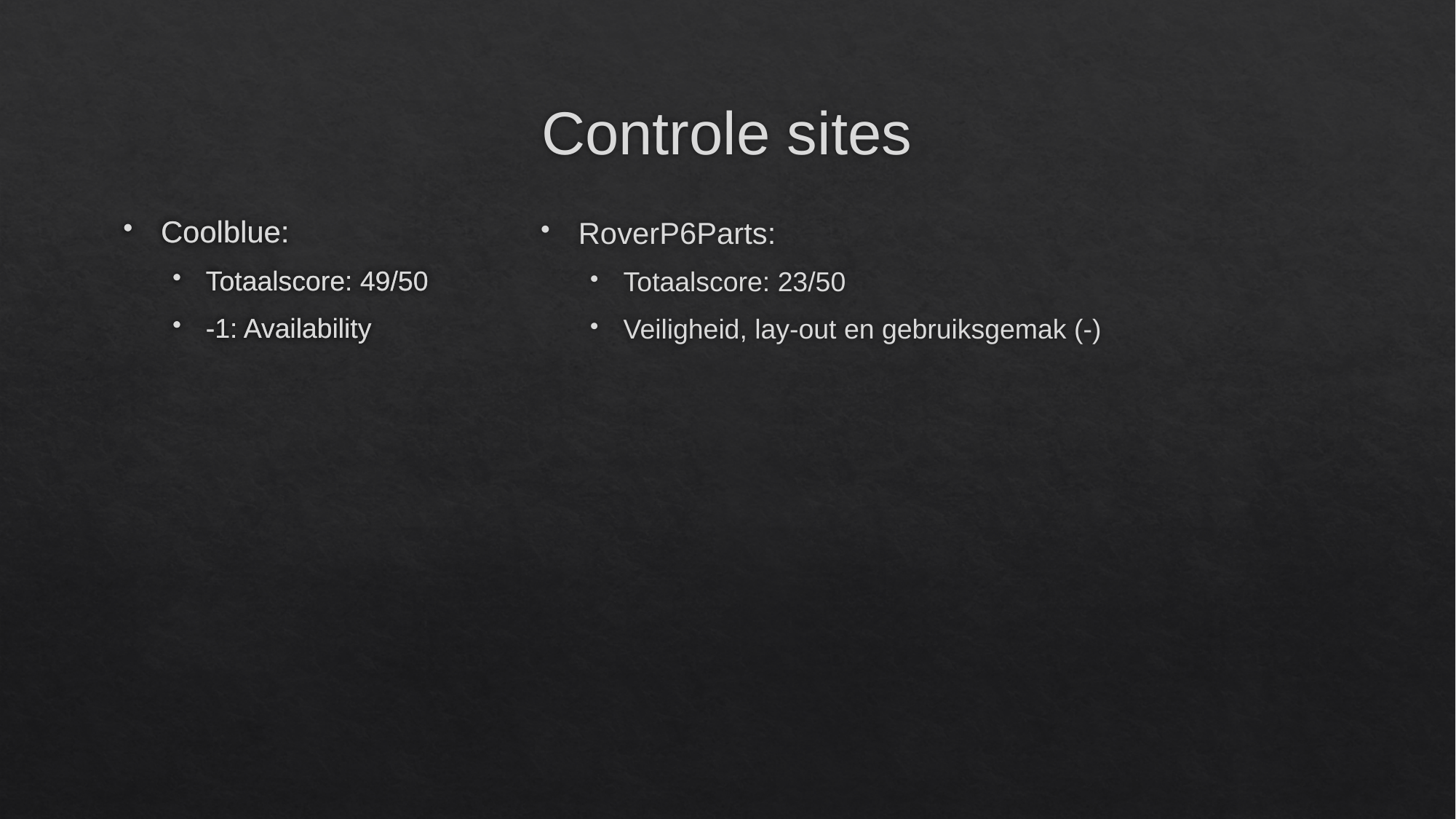

# Controle sites
Coolblue:
Totaalscore: 49/50
-1: Availability

Coolblue:
Totaalscore: 49/50
-1: Availability

RoverP6Parts:
Totaalscore: 23/50
Veiligheid, lay-out en gebruiksgemak (-)